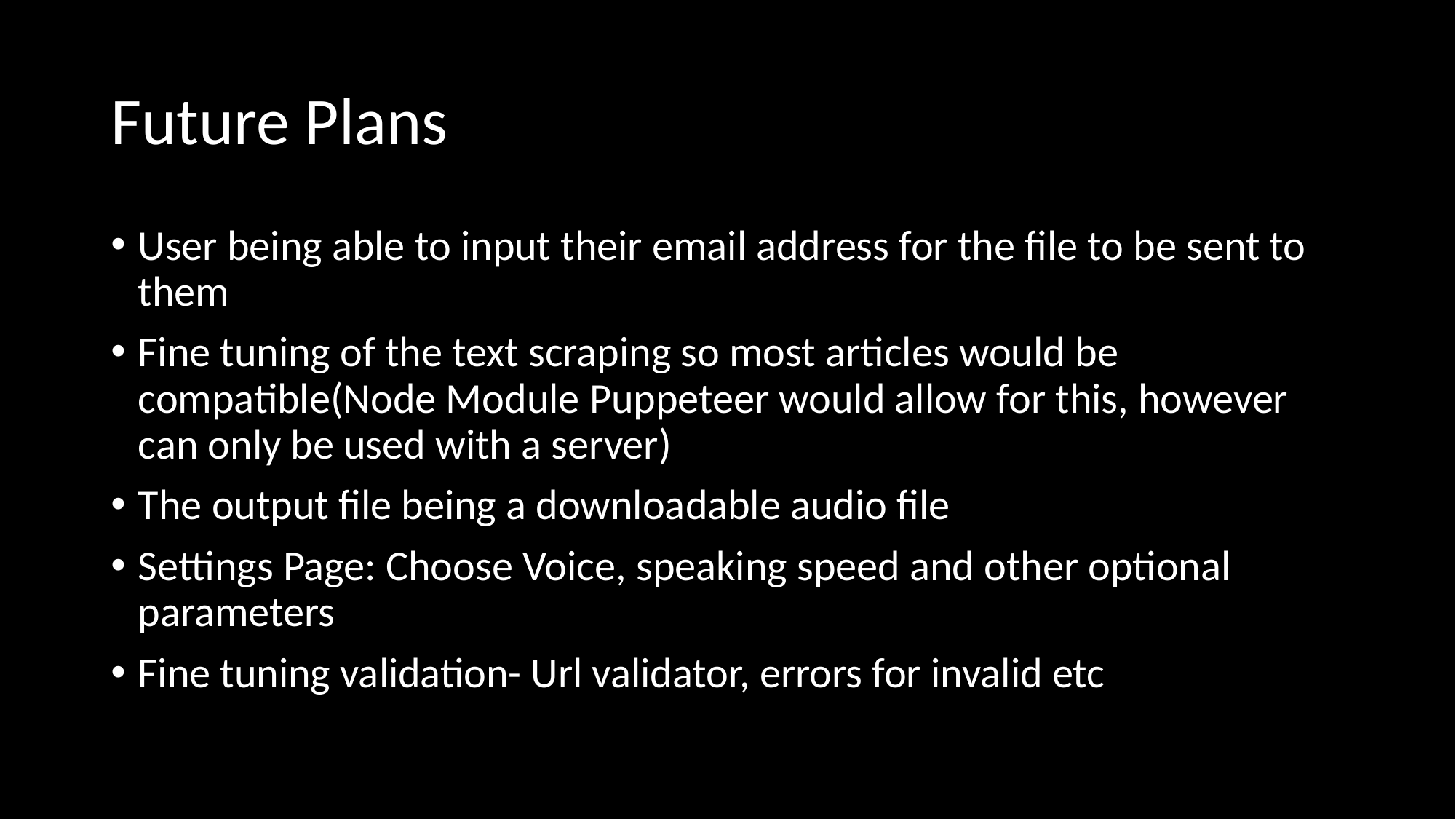

# Future Plans
User being able to input their email address for the file to be sent to them
Fine tuning of the text scraping so most articles would be compatible(Node Module Puppeteer would allow for this, however can only be used with a server)
The output file being a downloadable audio file
Settings Page: Choose Voice, speaking speed and other optional parameters
Fine tuning validation- Url validator, errors for invalid etc